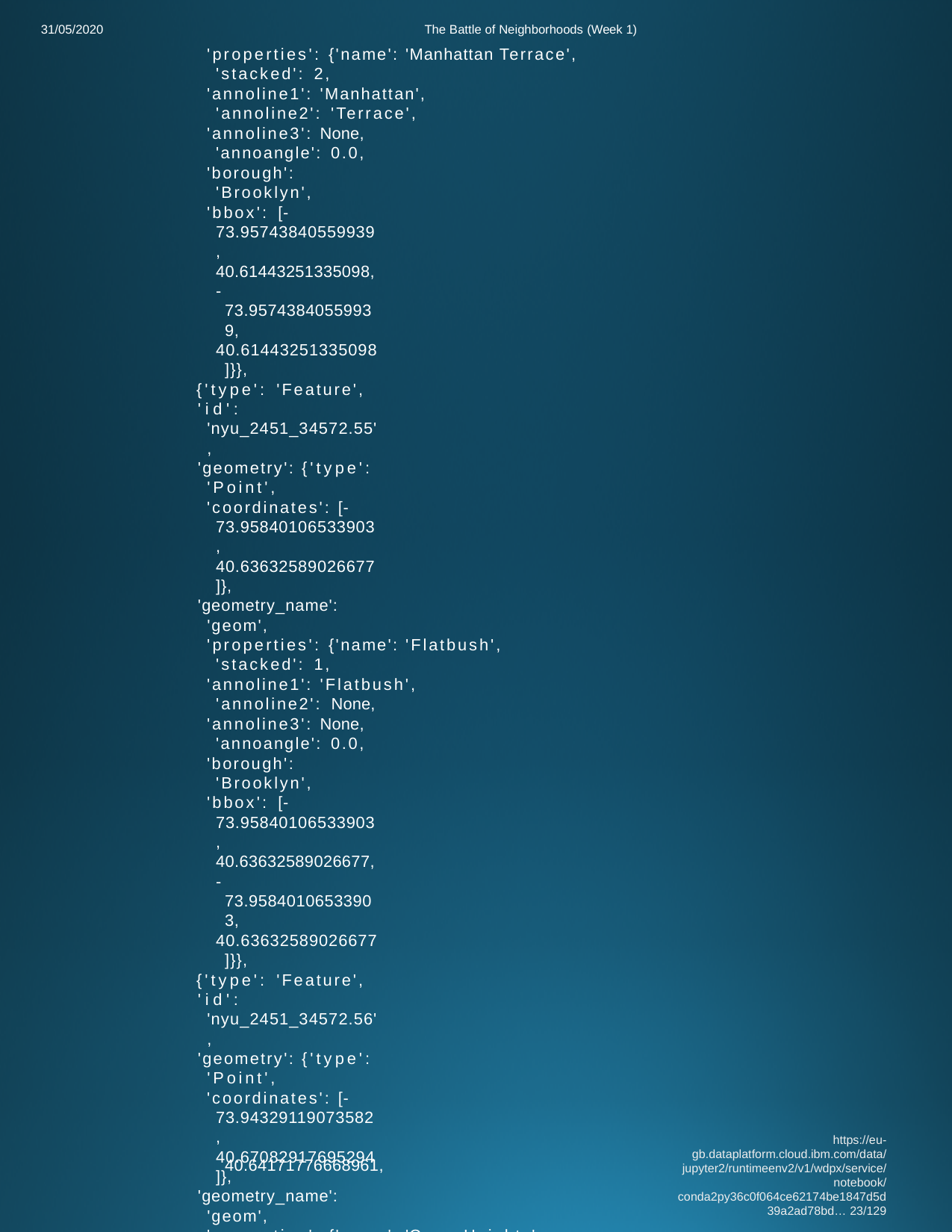

The Battle of Neighborhoods (Week 1)
'properties': {'name': 'Manhattan Terrace',  'stacked': 2,
'annoline1': 'Manhattan',  'annoline2': 'Terrace',
'annoline3': None,  'annoangle': 0.0,
'borough': 'Brooklyn',
'bbox': [-73.95743840559939,
40.61443251335098,
-73.95743840559939,
40.61443251335098]}},
{'type': 'Feature',
'id': 'nyu_2451_34572.55',
'geometry': {'type': 'Point',
'coordinates': [-73.95840106533903, 40.63632589026677]},
'geometry_name': 'geom',
'properties': {'name': 'Flatbush',  'stacked': 1,
'annoline1': 'Flatbush',  'annoline2': None,
'annoline3': None,  'annoangle': 0.0,
'borough': 'Brooklyn',
'bbox': [-73.95840106533903,
40.63632589026677,
-73.95840106533903,
40.63632589026677]}},
{'type': 'Feature',
'id': 'nyu_2451_34572.56',
'geometry': {'type': 'Point',
'coordinates': [-73.94329119073582, 40.67082917695294]},
'geometry_name': 'geom',
'properties': {'name': 'Crown Heights',  'stacked': 2,
'annoline1': 'Crown',
'annoline2': 'Heights',  'annoline3': None,
'annoangle': 0.0,
'borough': 'Brooklyn',
'bbox': [-73.94329119073582,
40.67082917695294,
-73.94329119073582,
40.67082917695294]}},
{'type': 'Feature',
'id': 'nyu_2451_34572.57',
'geometry': {'type': 'Point',
'coordinates': [-73.93610256185836, 40.64171776668961]},
'geometry_name': 'geom',
'properties': {'name': 'East Flatbush',  'stacked': 1,
'annoline1': 'East Flatbush',  'annoline2': None,
'annoline3': None,  'annoangle': 0.0,
'borough': 'Brooklyn',
'bbox': [-73.93610256185836,
31/05/2020
https://eu-gb.dataplatform.cloud.ibm.com/data/jupyter2/runtimeenv2/v1/wdpx/service/notebook/conda2py36c0f064ce62174be1847d5d39a2ad78bd… 23/129
40.64171776668961,